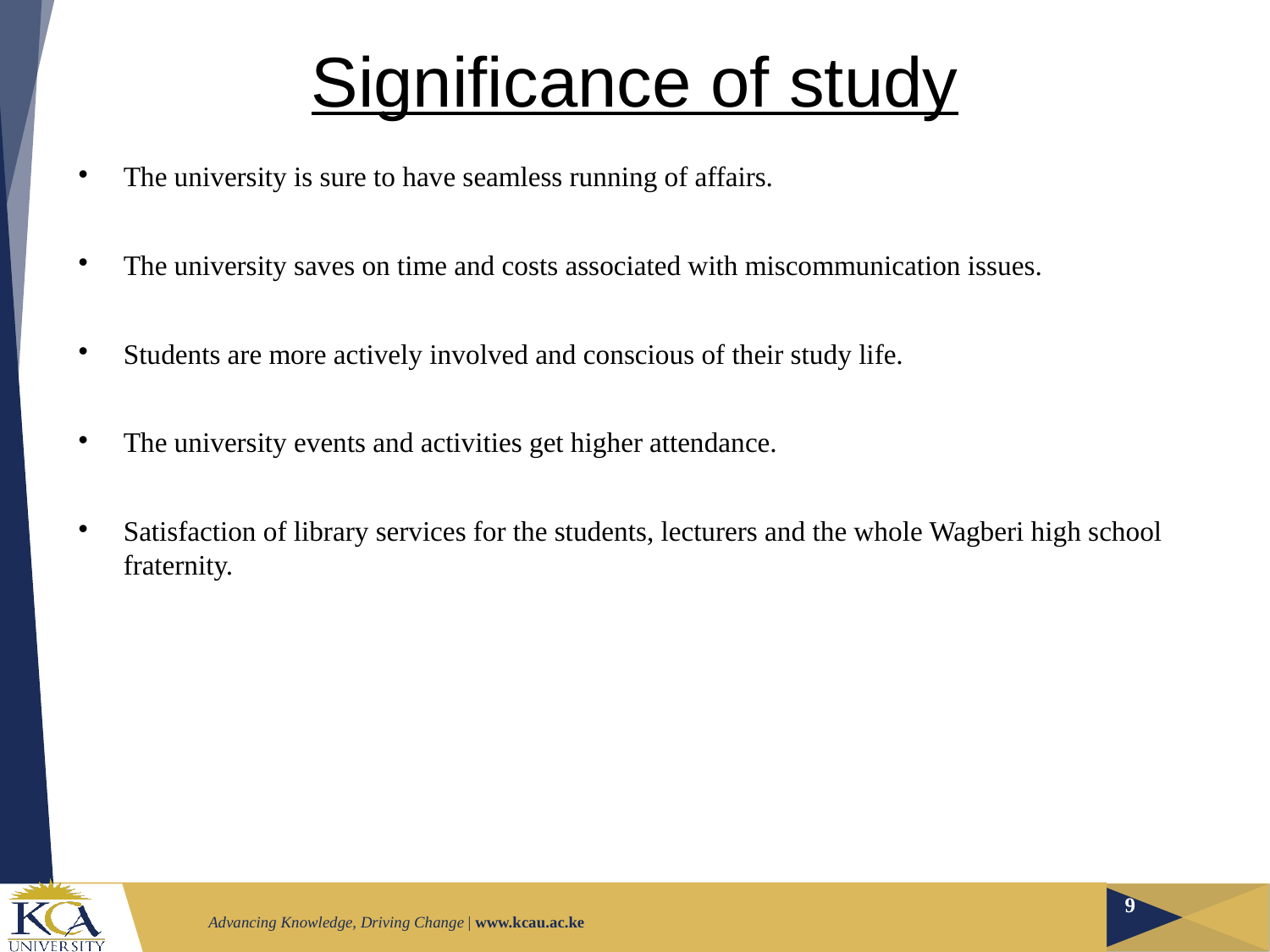

# Significance of study
The university is sure to have seamless running of affairs.

The university saves on time and costs associated with miscommunication issues.

Students are more actively involved and conscious of their study life.

The university events and activities get higher attendance.

Satisfaction of library services for the students, lecturers and the whole Wagberi high school fraternity.
9